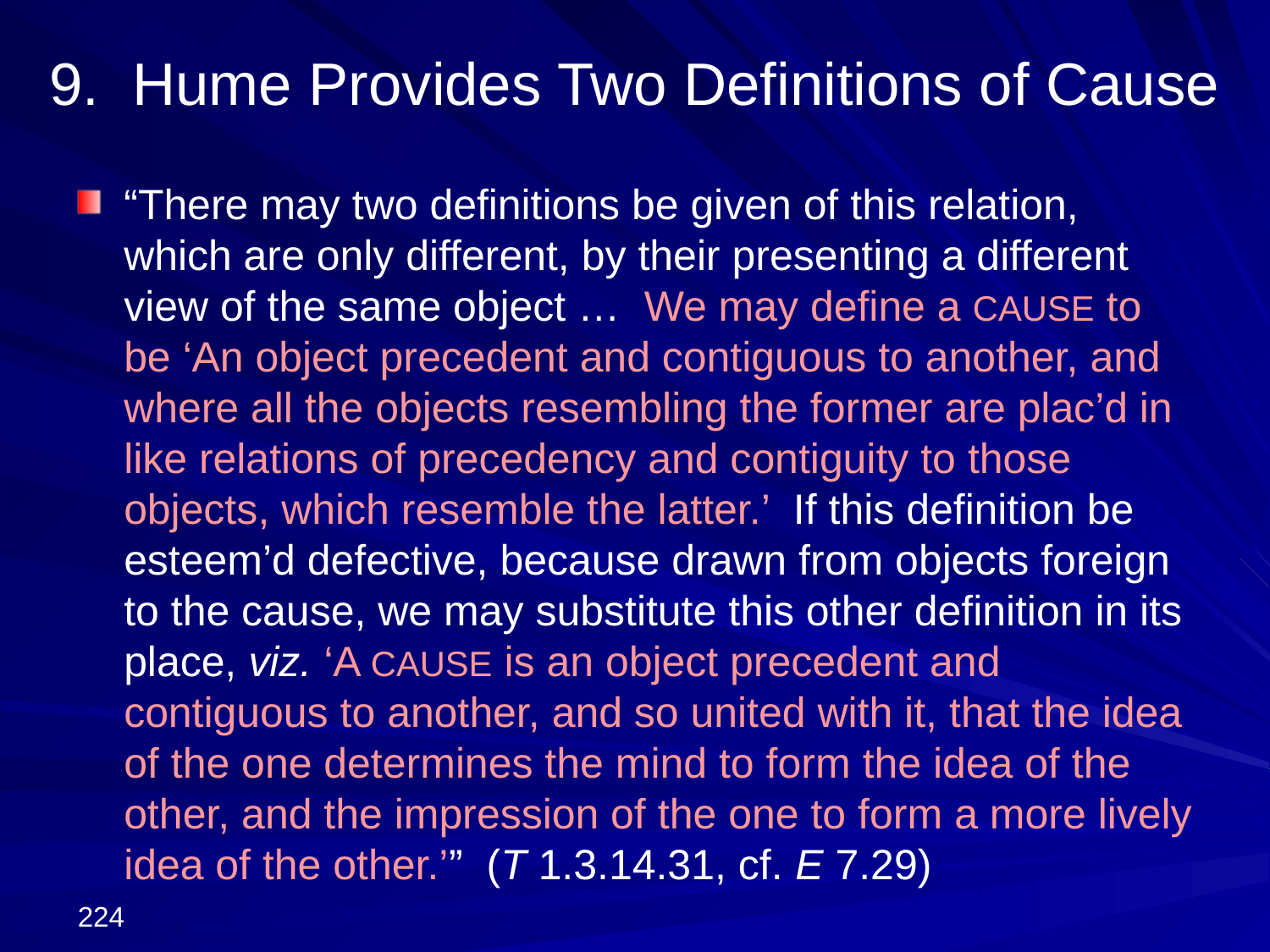

# 9.  Hume Provides Two Definitions of Cause
“There may two definitions be given of this relation, which are only different, by their presenting a different view of the same object …  We may define a CAUSE to be ‘An object precedent and contiguous to another, and where all the objects resembling the former are plac’d in like relations of precedency and contiguity to those objects, which resemble the latter.’  If this definition be esteem’d defective, because drawn from objects foreign to the cause, we may substitute this other definition in its place, viz. ‘A CAUSE is an object precedent and contiguous to another, and so united with it, that the idea of the one determines the mind to form the idea of the other, and the impression of the one to form a more lively idea of the other.’”  (T 1.3.14.31, cf. E 7.29)
224